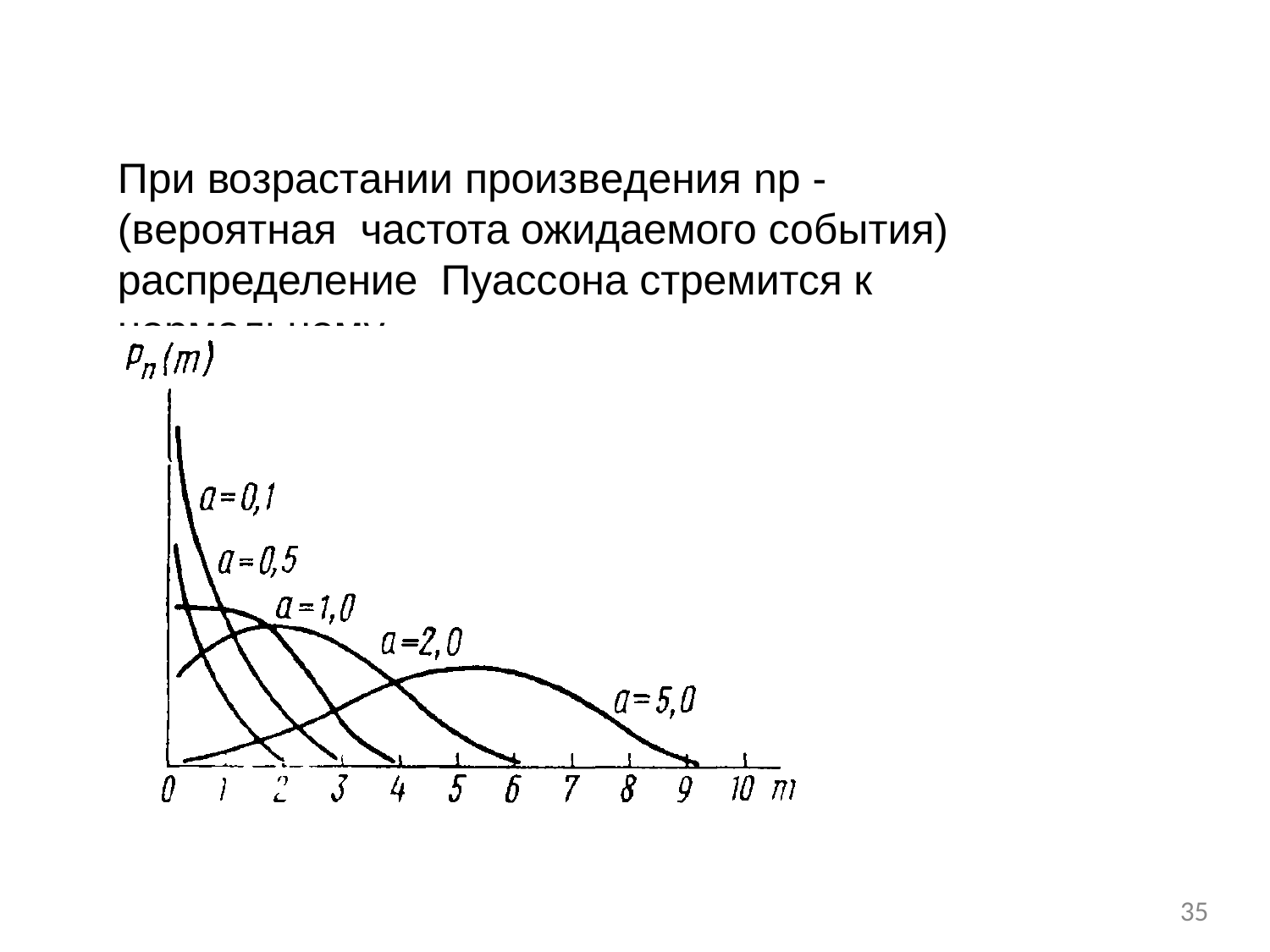

# При возрастании произведения np -	(вероятная  частота ожидаемого события) распределение  Пуассона стремится к нормальному

35